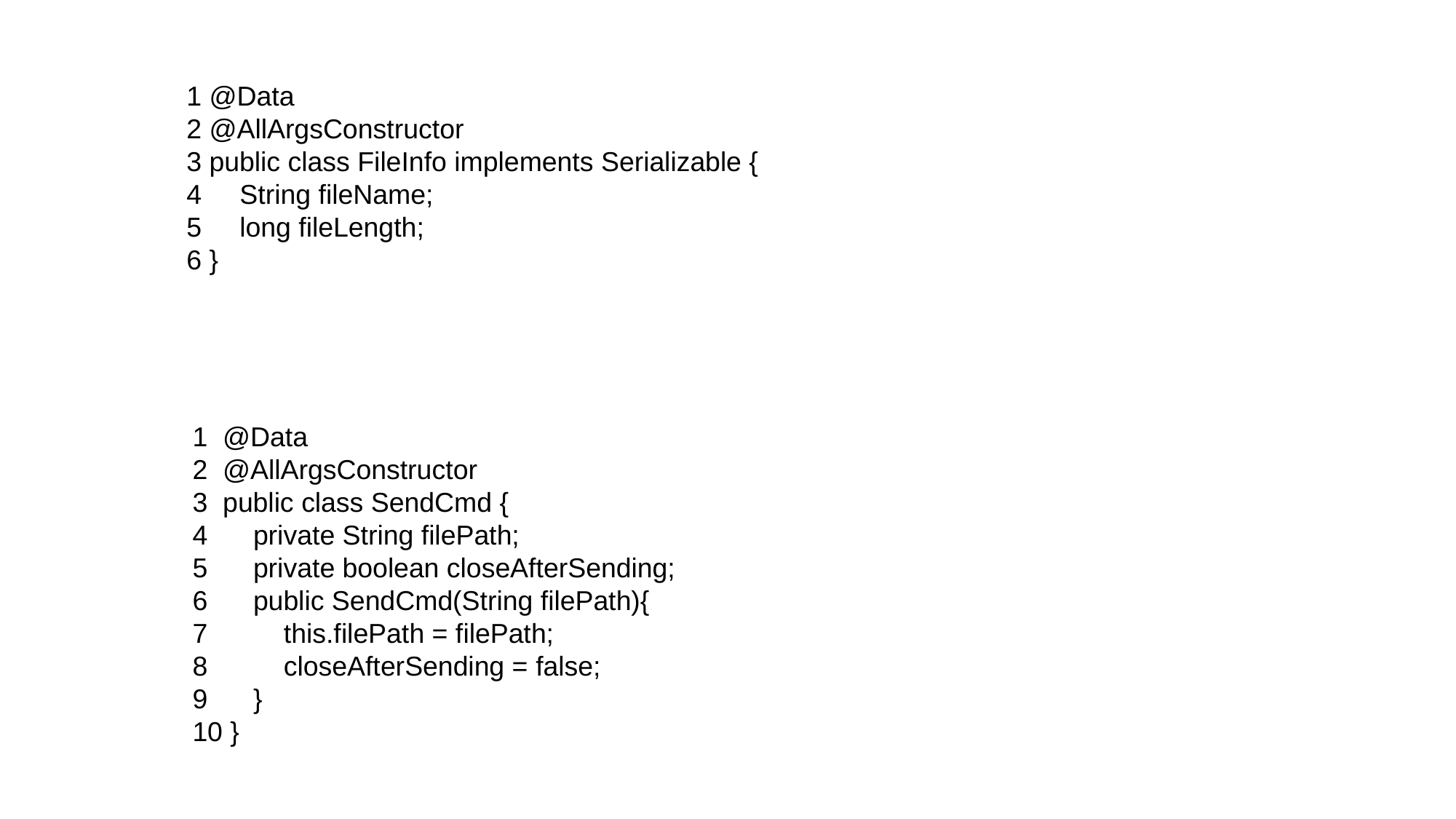

1 @Data
2 @AllArgsConstructor
3 public class FileInfo implements Serializable {
4     String fileName;
5     long fileLength;
6 }
1  @Data
2  @AllArgsConstructor
3  public class SendCmd {
4      private String filePath;
5      private boolean closeAfterSending;
6      public SendCmd(String filePath){
7          this.filePath = filePath;
8          closeAfterSending = false;
9      }
10 }